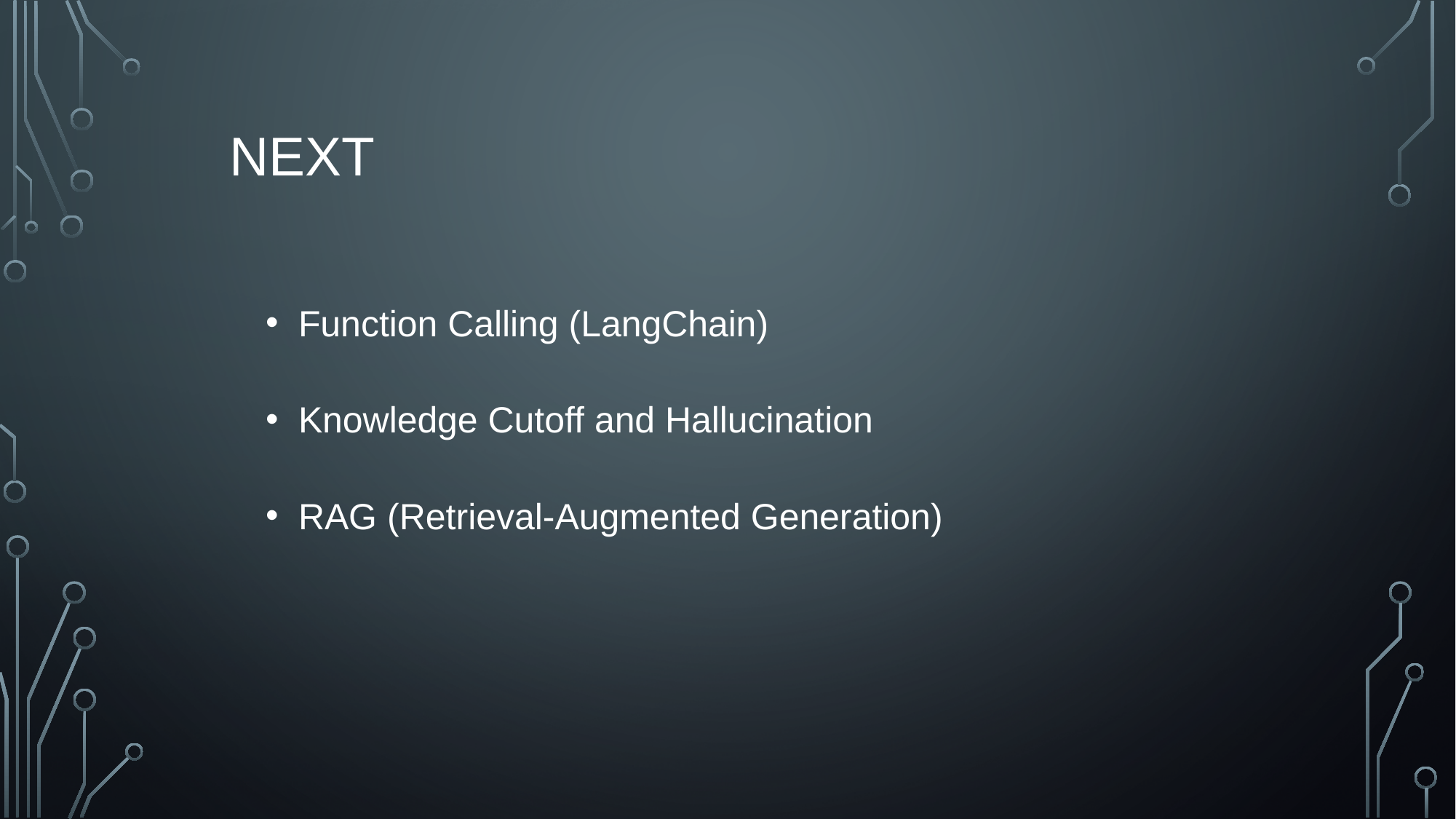

# Next
Function Calling (LangChain)
Knowledge Cutoff and Hallucination
RAG (Retrieval-Augmented Generation)